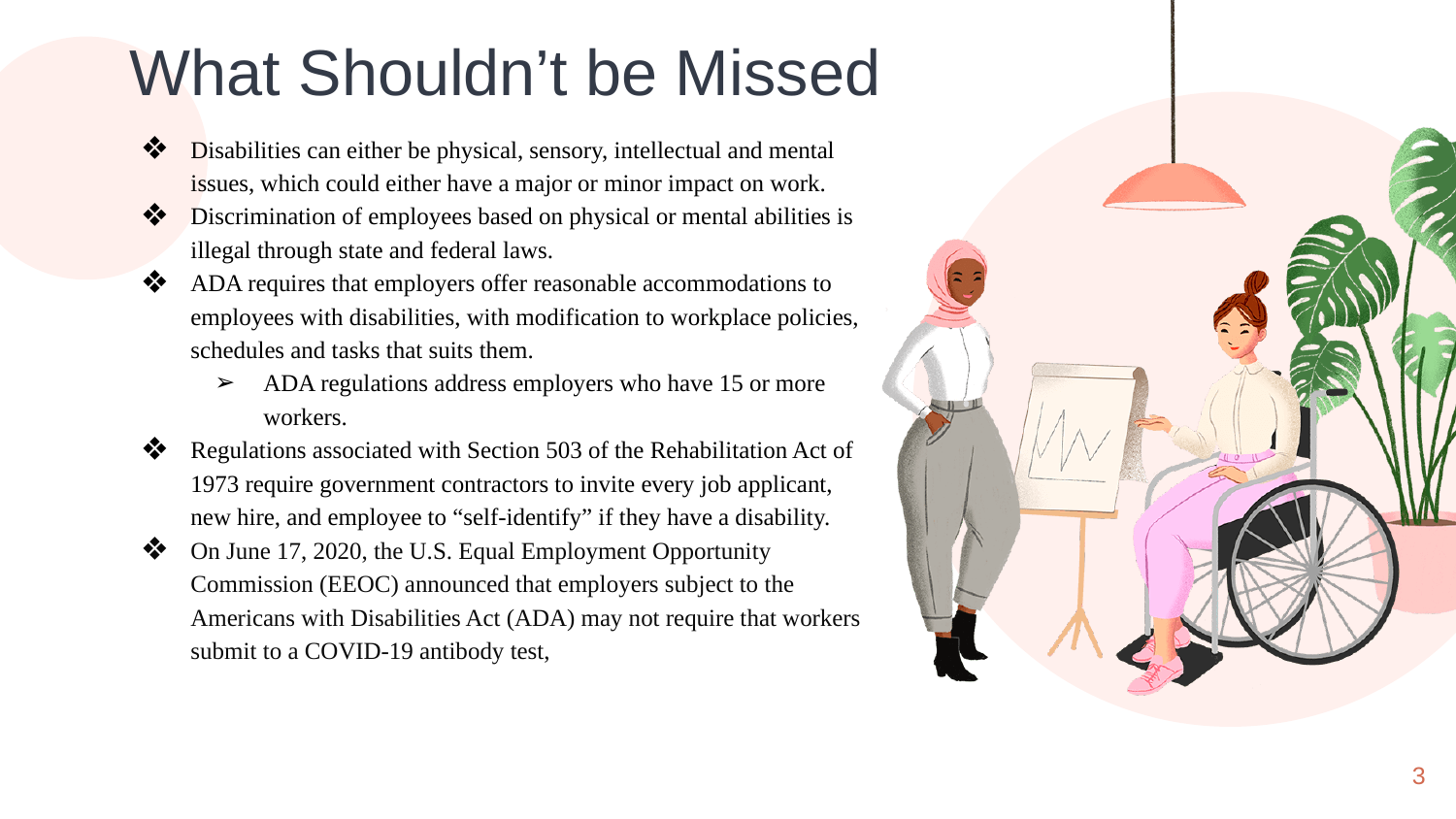

# What Shouldn’t be Missed
Disabilities can either be physical, sensory, intellectual and mental issues, which could either have a major or minor impact on work.
Discrimination of employees based on physical or mental abilities is illegal through state and federal laws.
ADA requires that employers offer reasonable accommodations to employees with disabilities, with modification to workplace policies, schedules and tasks that suits them.
ADA regulations address employers who have 15 or more workers.
Regulations associated with Section 503 of the Rehabilitation Act of 1973 require government contractors to invite every job applicant, new hire, and employee to “self-identify” if they have a disability.
On June 17, 2020, the U.S. Equal Employment Opportunity Commission (EEOC) announced that employers subject to the Americans with Disabilities Act (ADA) may not require that workers submit to a COVID-19 antibody test,

3